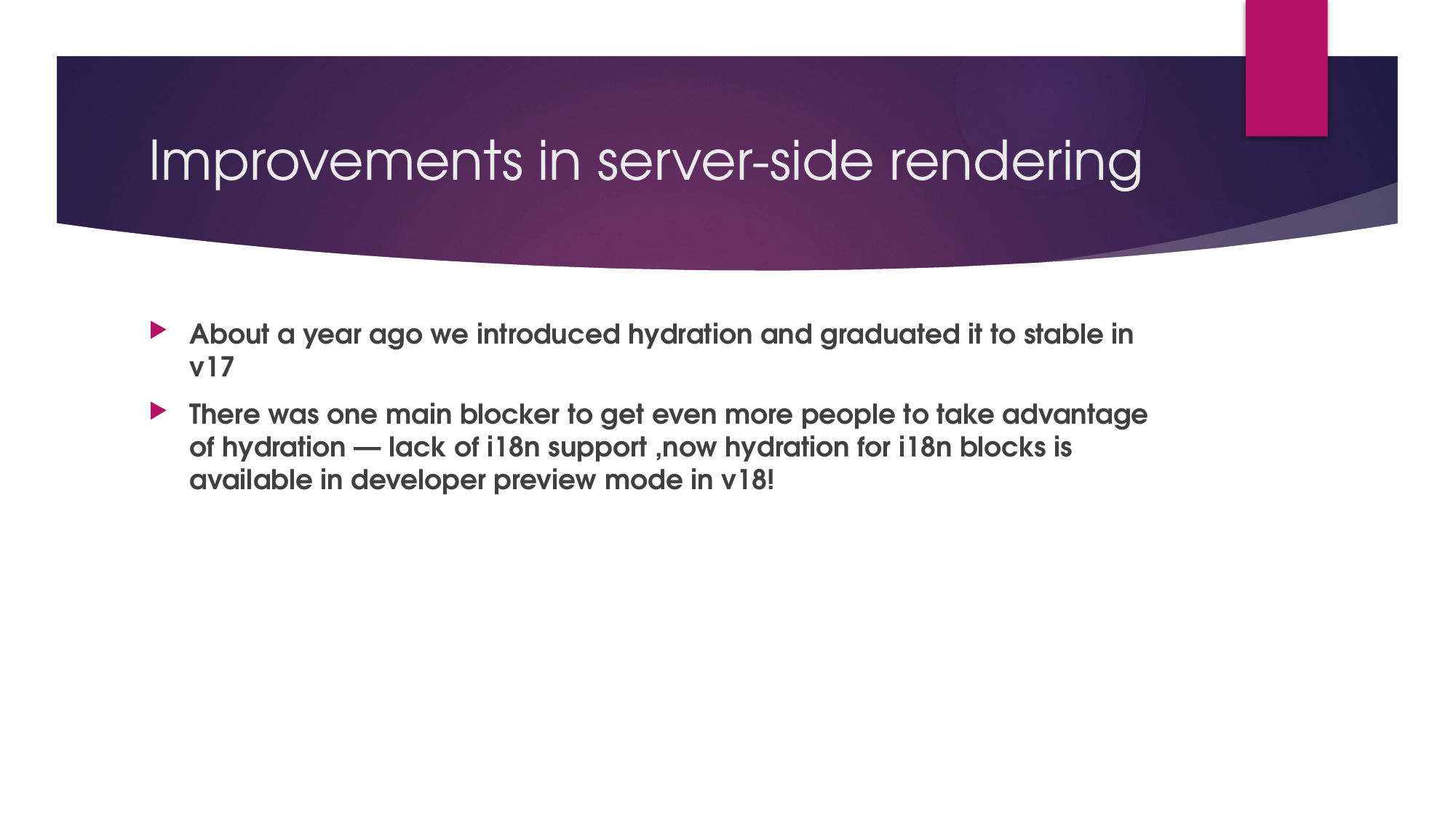

# Improvements in server-side rendering
About a year ago we introduced hydration and graduated it to stable in v17
There was one main blocker to get even more people to take advantage of hydration — lack of i18n support ,now hydration for i18n blocks is available in developer preview mode in v18!